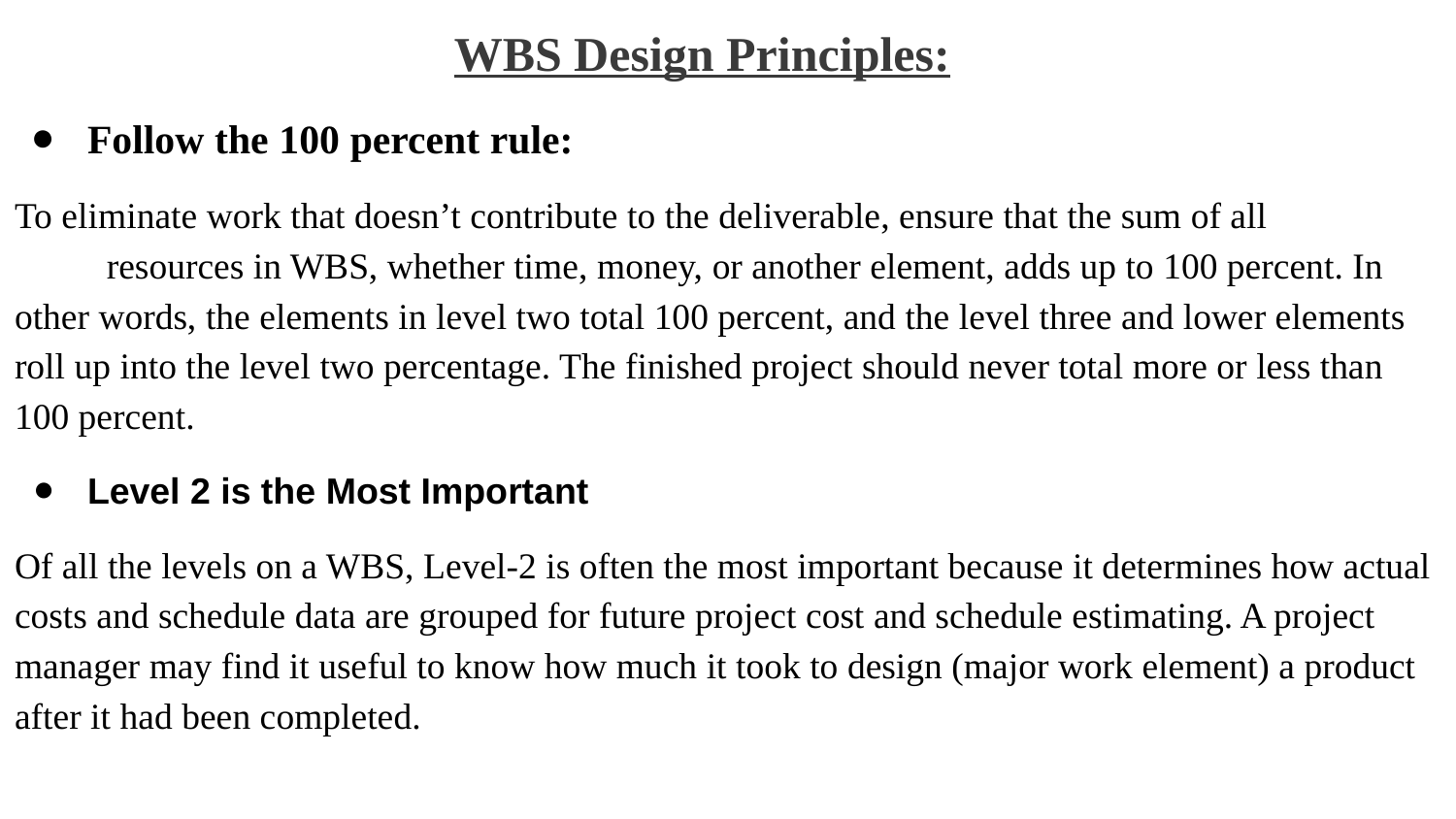

WBS Design Principles:
Follow the 100 percent rule:
To eliminate work that doesn’t contribute to the deliverable, ensure that the sum of all                             resources in WBS, whether time, money, or another element, adds up to 100 percent. In other words, the elements in level two total 100 percent, and the level three and lower elements roll up into the level two percentage. The finished project should never total more or less than 100 percent.
Level 2 is the Most Important
Of all the levels on a WBS, Level-2 is often the most important because it determines how actual costs and schedule data are grouped for future project cost and schedule estimating. A project manager may find it useful to know how much it took to design (major work element) a product after it had been completed.